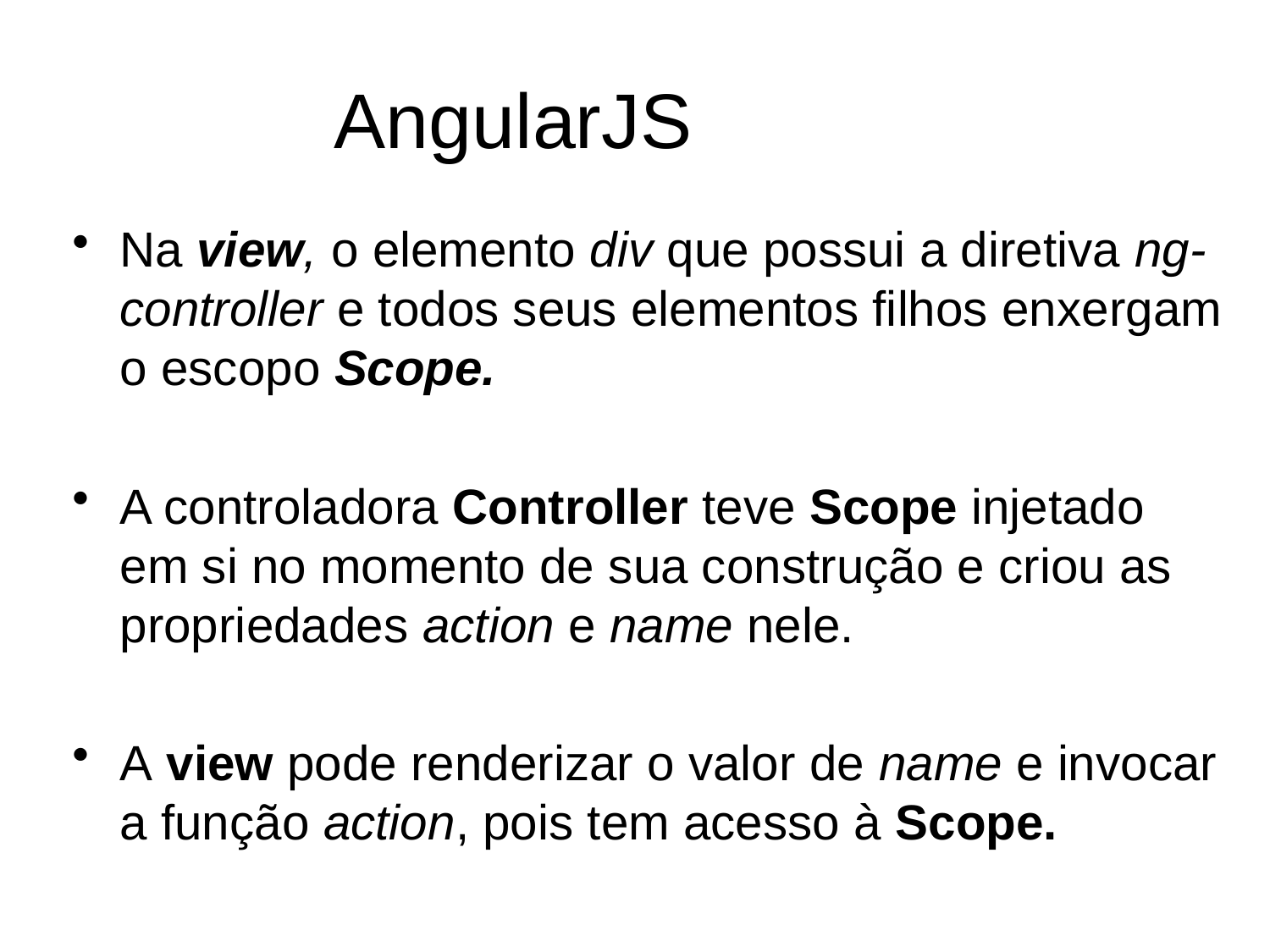

# AngularJS
Na view, o elemento div que possui a diretiva ng-controller e todos seus elementos filhos enxergam o escopo Scope.

A controladora Controller teve Scope injetado em si no momento de sua construção e criou as propriedades action e name nele.

A view pode renderizar o valor de name e invocar a função action, pois tem acesso à Scope.